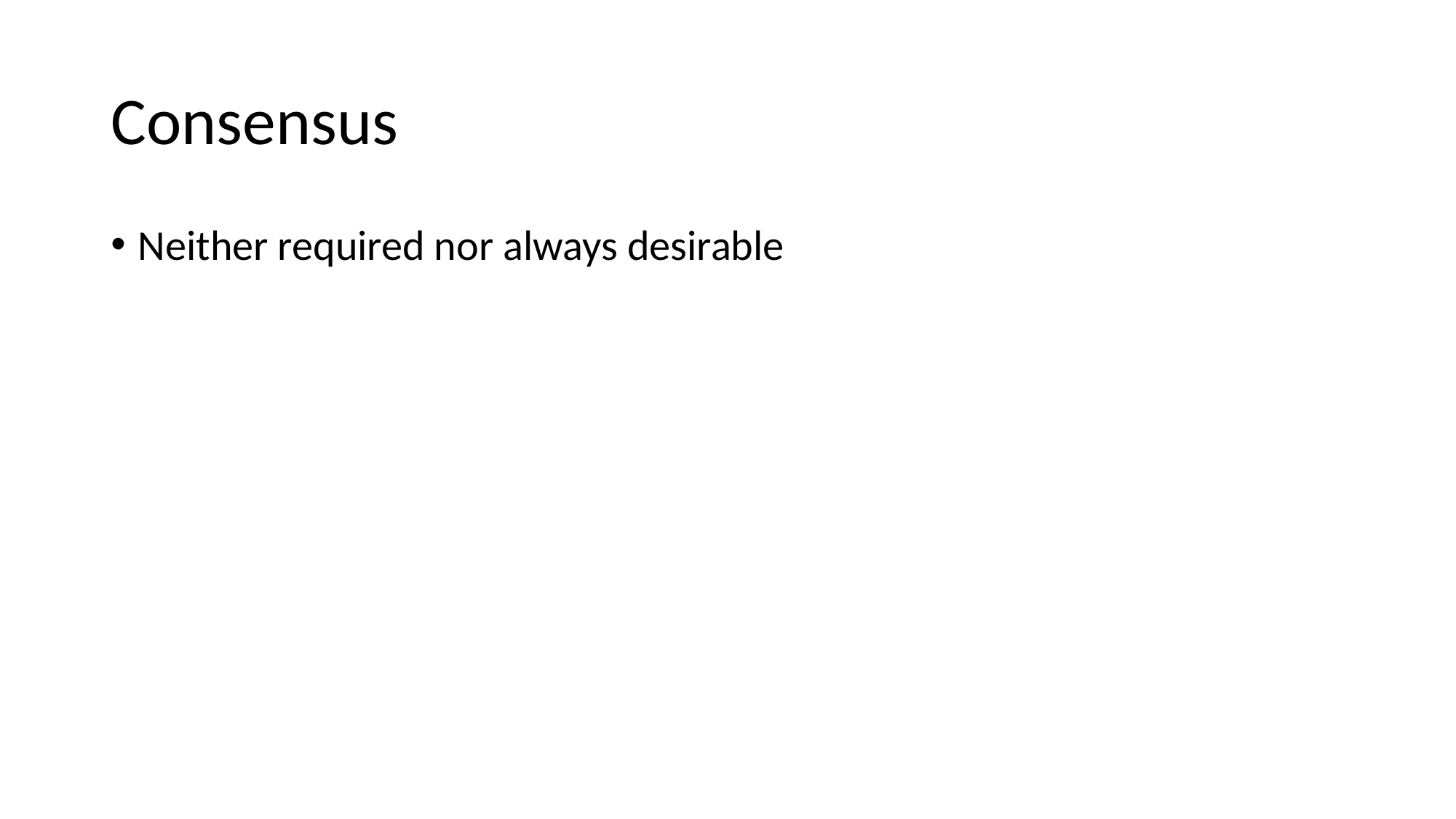

# Consensus
Neither required nor always desirable